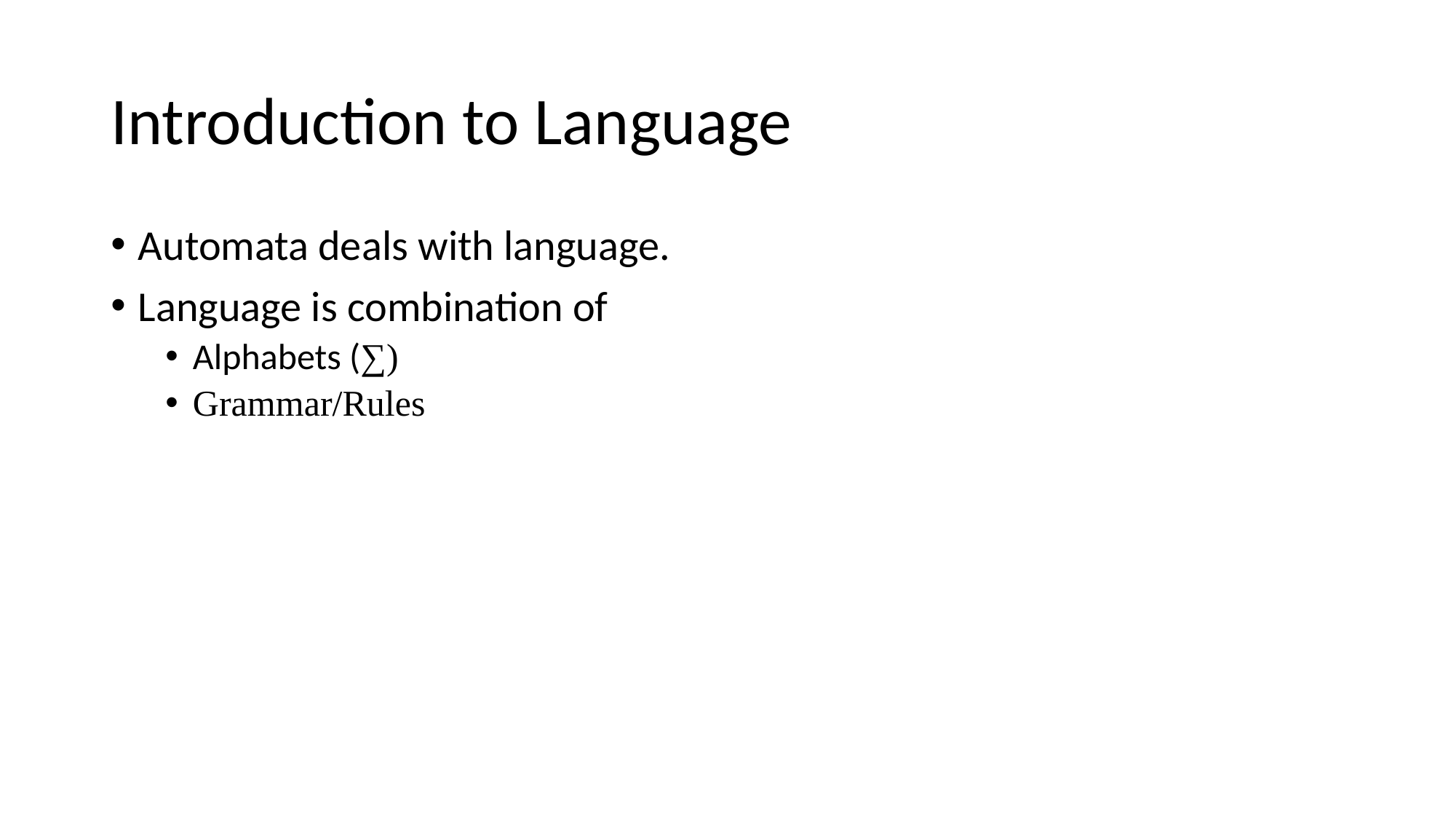

# Introduction to Language
Automata deals with language.
Language is combination of
Alphabets (∑)
Grammar/Rules